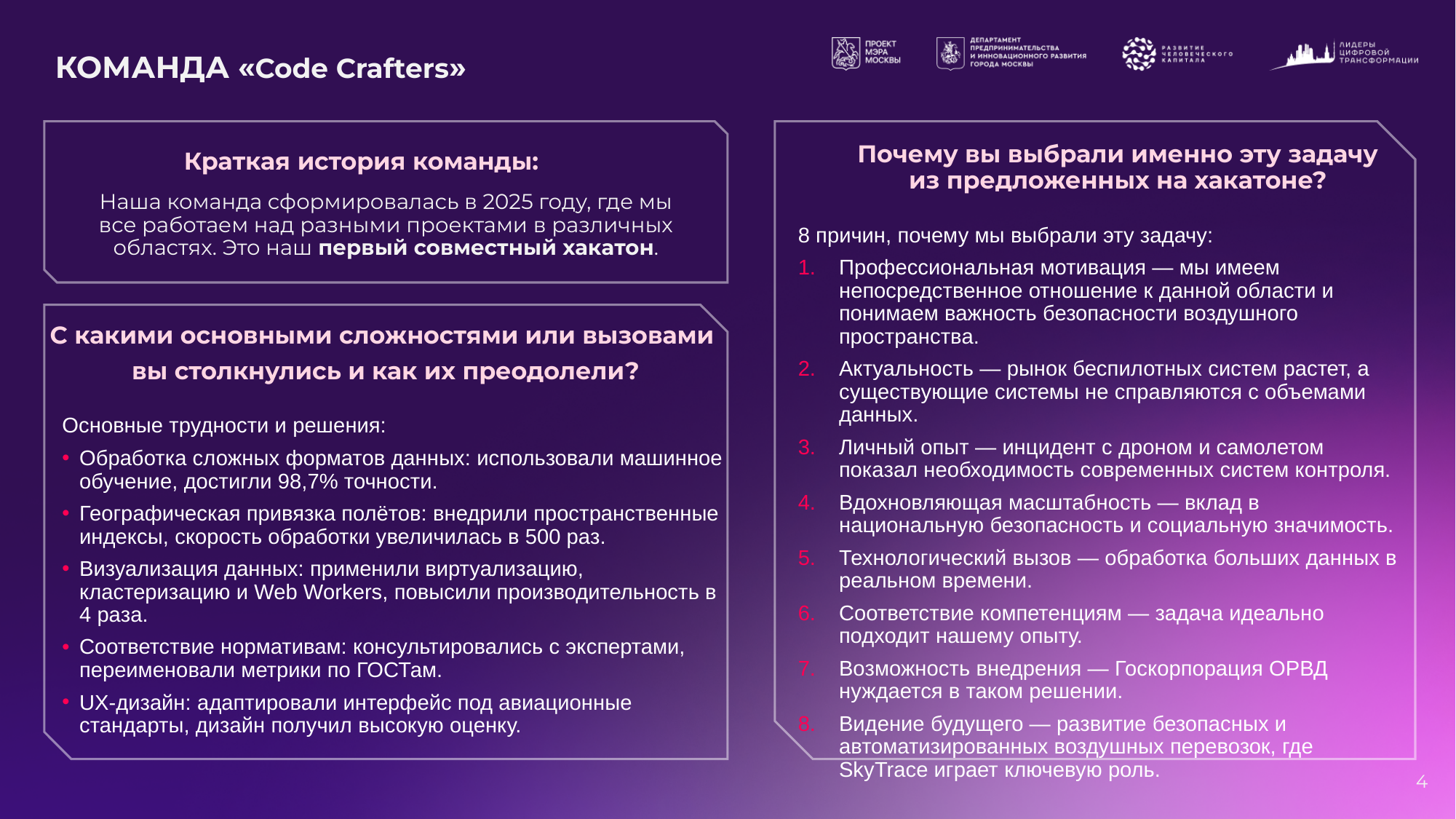

# КОМАНДА «Code Crafters»

Почему вы выбрали именно эту задачу из предложенных на хакатоне?
Краткая история команды:
Наша команда сформировалась в 2025 году, где мы все работаем над разными проектами в различных областях. Это наш первый совместный хакатон.
8 причин, почему мы выбрали эту задачу:
Профессиональная мотивация — мы имеем непосредственное отношение к данной области и понимаем важность безопасности воздушного пространства.
Актуальность — рынок беспилотных систем растет, а существующие системы не справляются с объемами данных.
Личный опыт — инцидент с дроном и самолетом показал необходимость современных систем контроля.
Вдохновляющая масштабность — вклад в национальную безопасность и социальную значимость.
Технологический вызов — обработка больших данных в реальном времени.
Соответствие компетенциям — задача идеально подходит нашему опыту.
Возможность внедрения — Госкорпорация ОРВД нуждается в таком решении.
Видение будущего — развитие безопасных и автоматизированных воздушных перевозок, где SkyTrace играет ключевую роль.

С какими основными сложностями или вызовами
вы столкнулись и как их преодолели?
Основные трудности и решения:
Обработка сложных форматов данных: использовали машинное обучение, достигли 98,7% точности.
Географическая привязка полётов: внедрили пространственные индексы, скорость обработки увеличилась в 500 раз.
Визуализация данных: применили виртуализацию, кластеризацию и Web Workers, повысили производительность в 4 раза.
Соответствие нормативам: консультировались с экспертами, переименовали метрики по ГОСТам.
UX-дизайн: адаптировали интерфейс под авиационные стандарты, дизайн получил высокую оценку.
4